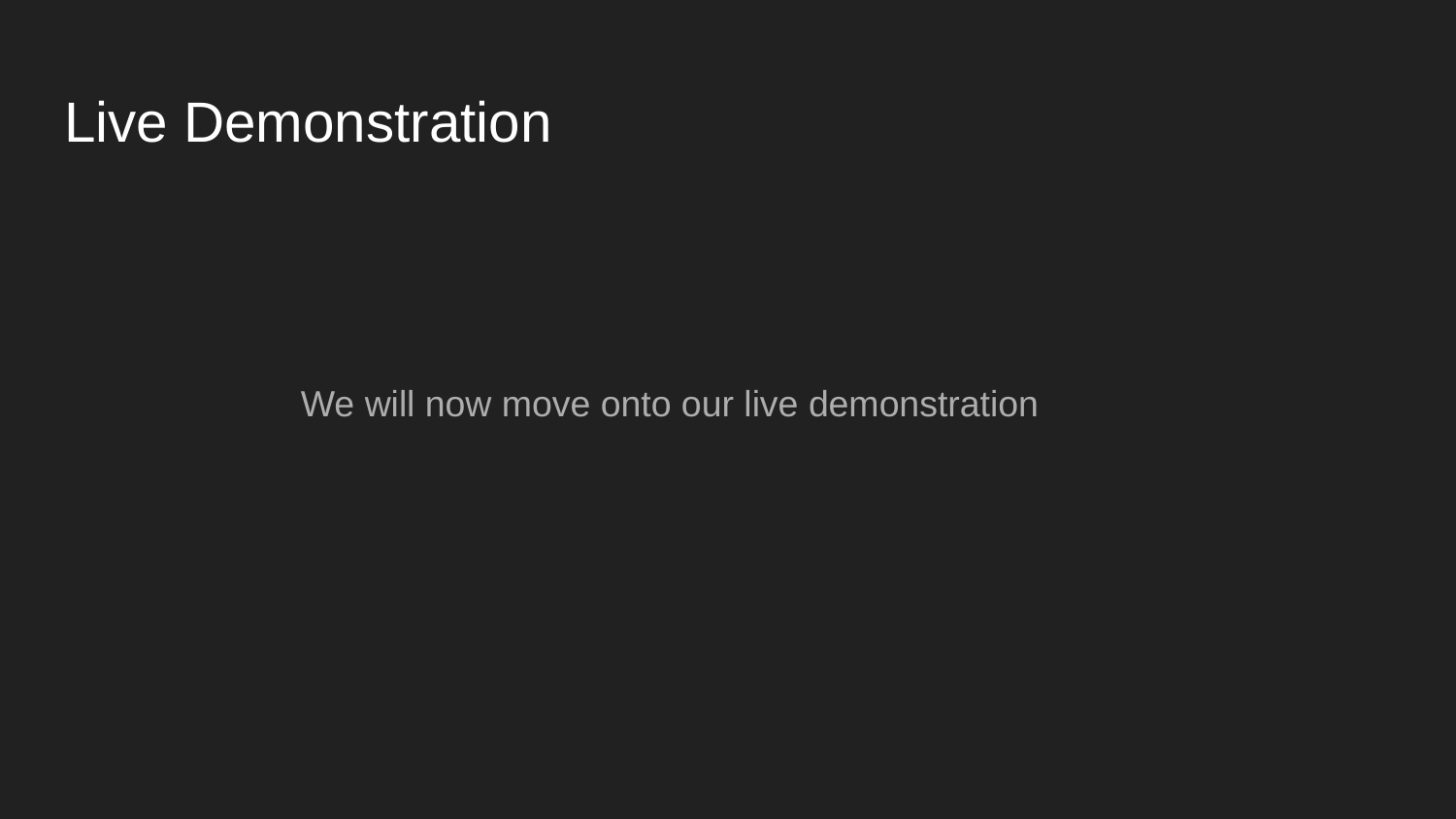

# Live Demonstration
We will now move onto our live demonstration